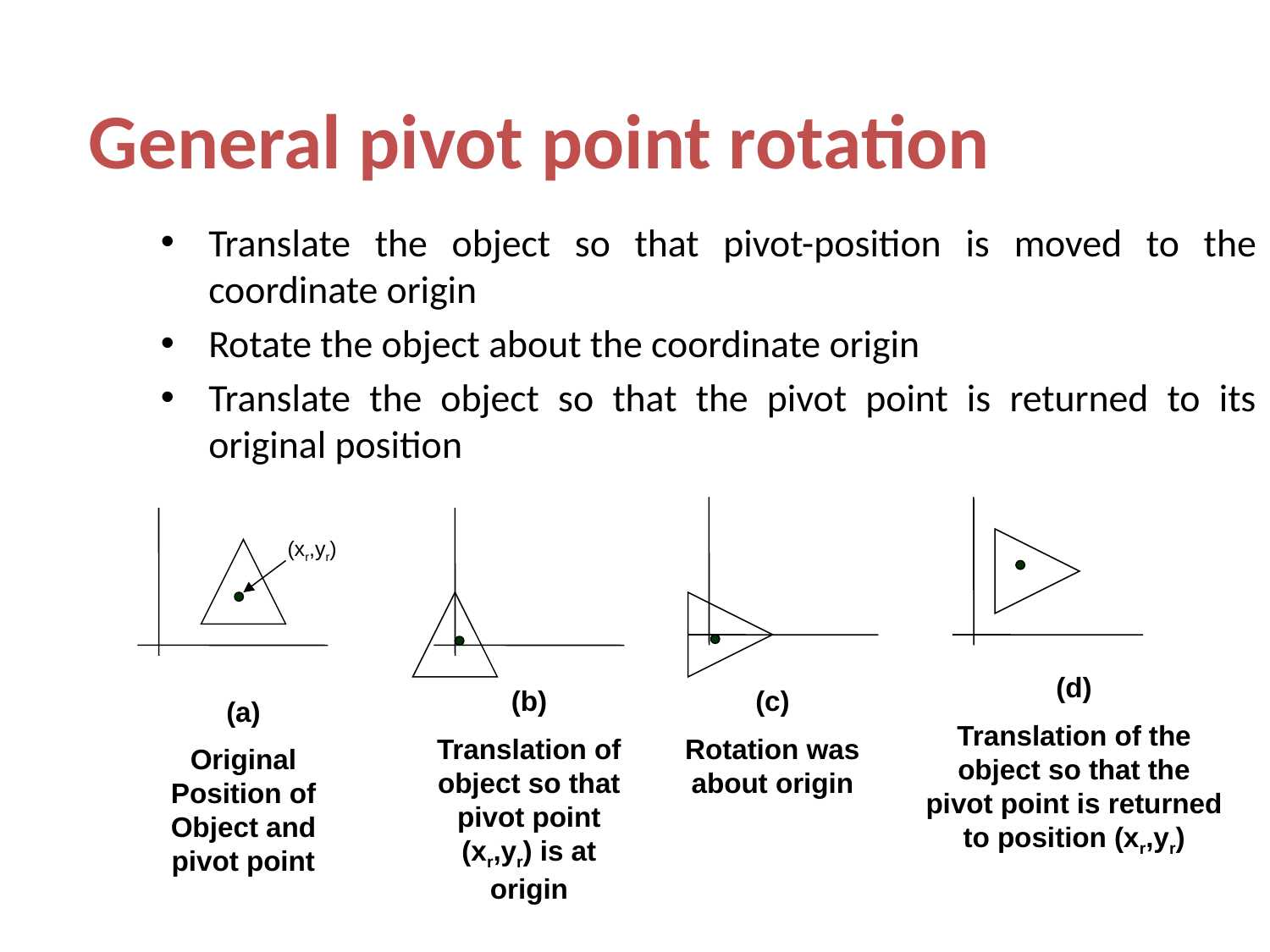

General pivot point rotation
Translate the object so that pivot-position is moved to the coordinate origin
Rotate the object about the coordinate origin
Translate the object so that the pivot point is returned to its original position

(xr,yr)

(d)
Translation of the object so that the pivot point is returned to position (xr,yr)
(b)
Translation of object so that pivot point (xr,yr) is at origin
(c)
Rotation was about origin
(a)
Original Position of Object and pivot point